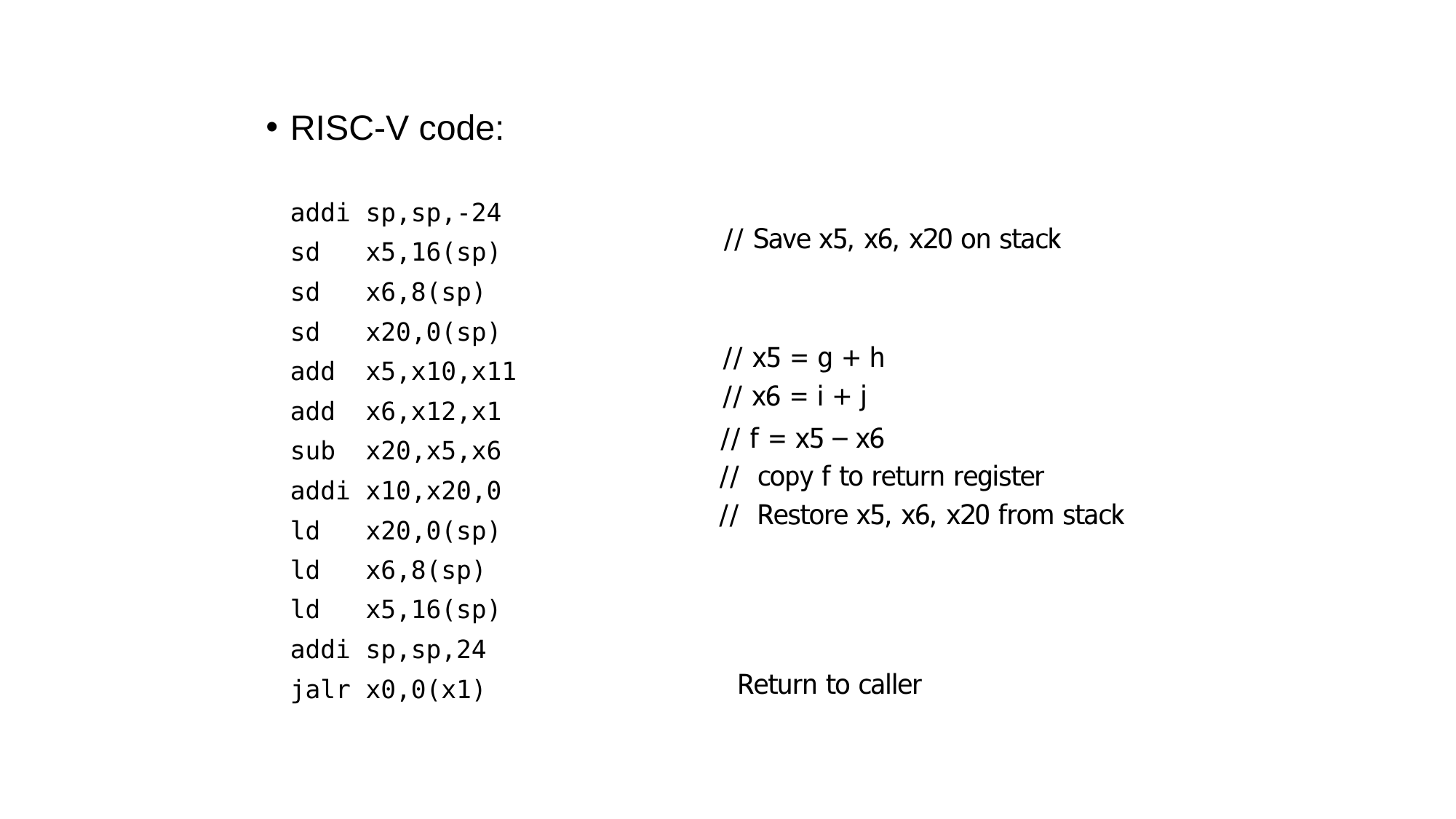

RISC-V code:

	addi sp,sp,-24
	sd   x5,16(sp)
	sd   x6,8(sp)
	sd   x20,0(sp)
	add  x5,x10,x11
	add  x6,x12,x1
	sub  x20,x5,x6
	addi x10,x20,0
	ld   x20,0(sp)
	ld   x6,8(sp)
	ld   x5,16(sp)
	addi sp,sp,24
	jalr x0,0(x1)

// Save x5, x6, x20 on stack
// x5 = g + h
// x6 = i + j
// f = x5 – x6
//  copy f to return register
//  Restore x5, x6, x20 from stack
Return to caller